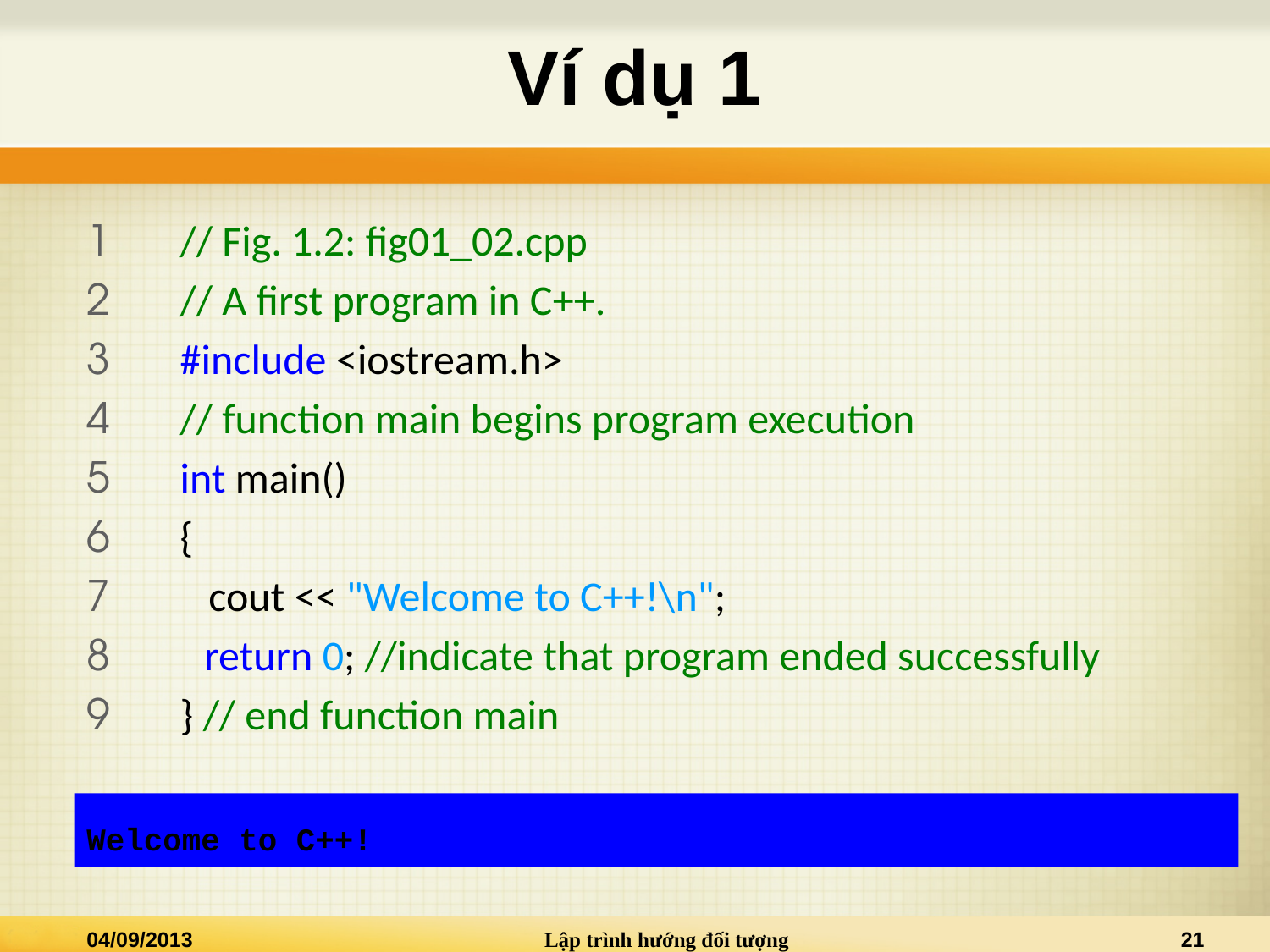

# Ví dụ 1
1      // Fig. 1.2: fig01_02.cpp
2      // A first program in C++.
3      #include <iostream.h>
4      // function main begins program execution
5      int main()
6      {
7         cout << "Welcome to C++!\n";
8         return 0; //indicate that program ended successfully
9      } // end function main
Welcome to C++!
04/09/2013
Lập trình hướng đối tượng
21